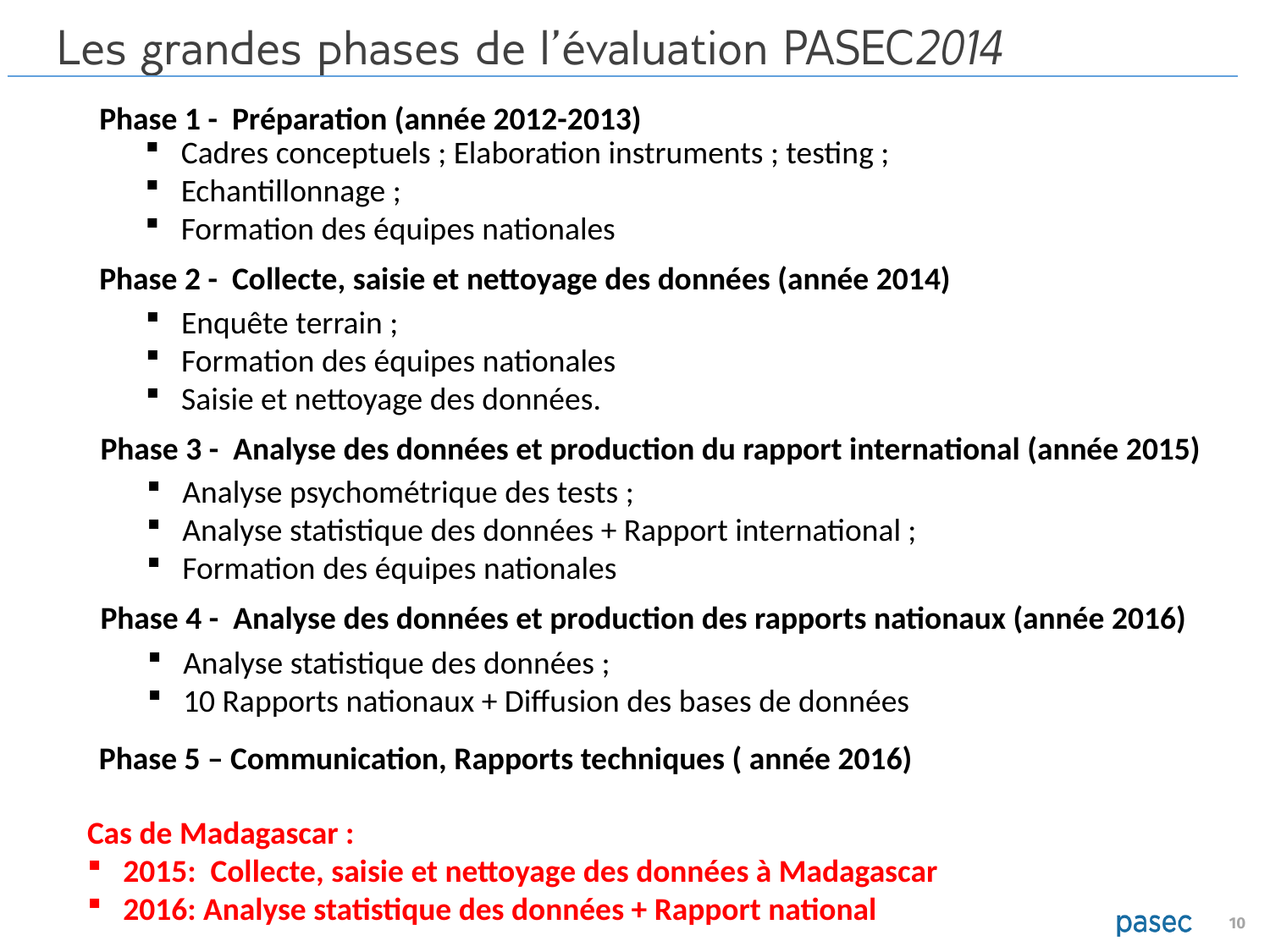

Les grandes phases de l’évaluation PASEC2014
Phase 1 -  Préparation (année 2012-2013)
Cadres conceptuels ; Elaboration instruments ; testing ;
Echantillonnage ;
Formation des équipes nationales
Phase 2 -  Collecte, saisie et nettoyage des données (année 2014)
Enquête terrain ;
Formation des équipes nationales
Saisie et nettoyage des données.
Phase 3 -  Analyse des données et production du rapport international (année 2015)
Analyse psychométrique des tests ;
Analyse statistique des données + Rapport international ;
Formation des équipes nationales
Phase 4 -  Analyse des données et production des rapports nationaux (année 2016)
Analyse statistique des données ;
10 Rapports nationaux + Diffusion des bases de données
Phase 5 – Communication, Rapports techniques ( année 2016)
Cas de Madagascar :
2015:  Collecte, saisie et nettoyage des données à Madagascar
2016: Analyse statistique des données + Rapport national